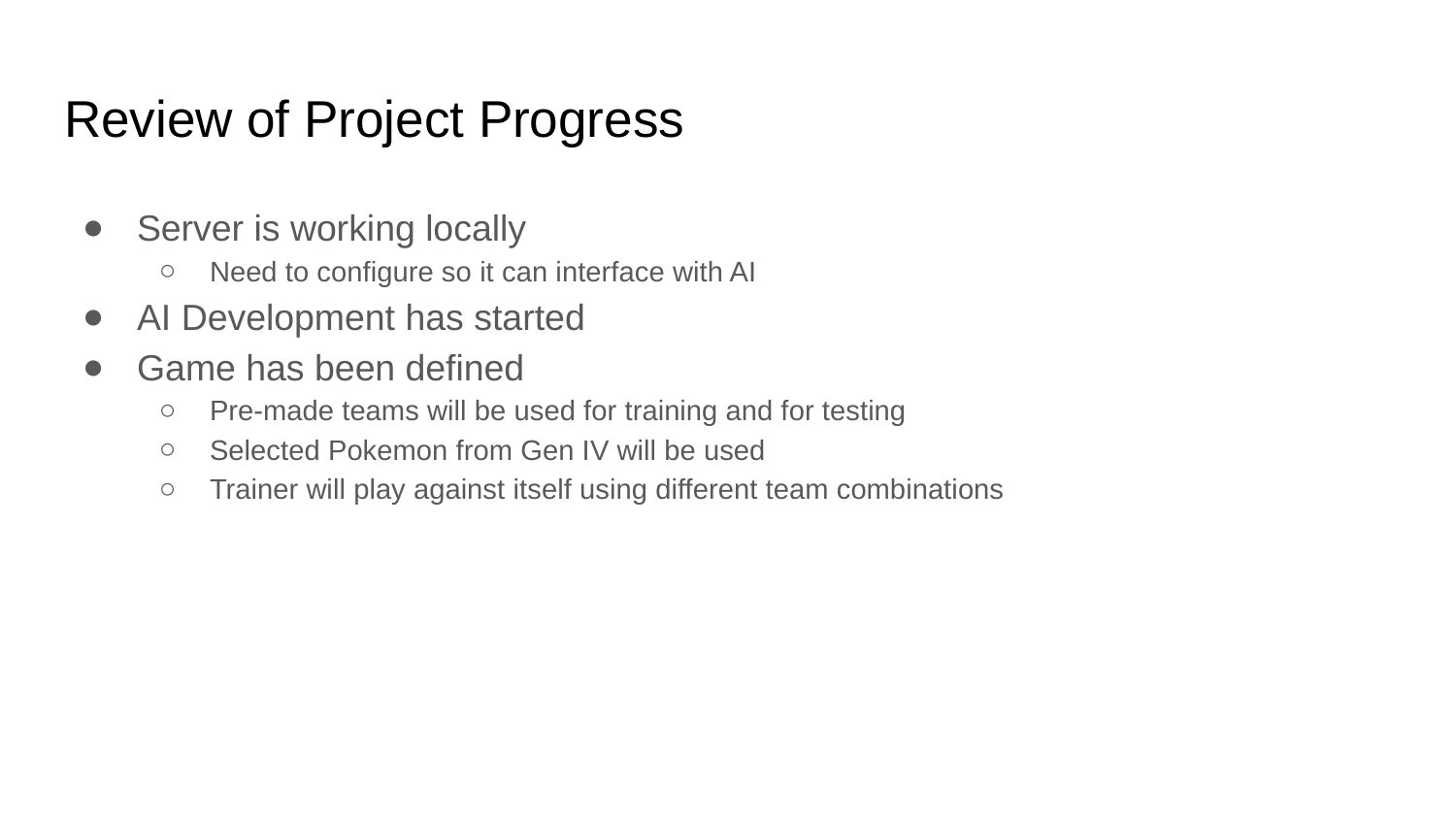

# Review of Project Progress
Server is working locally
Need to configure so it can interface with AI
AI Development has started
Game has been defined
Pre-made teams will be used for training and for testing
Selected Pokemon from Gen IV will be used
Trainer will play against itself using different team combinations